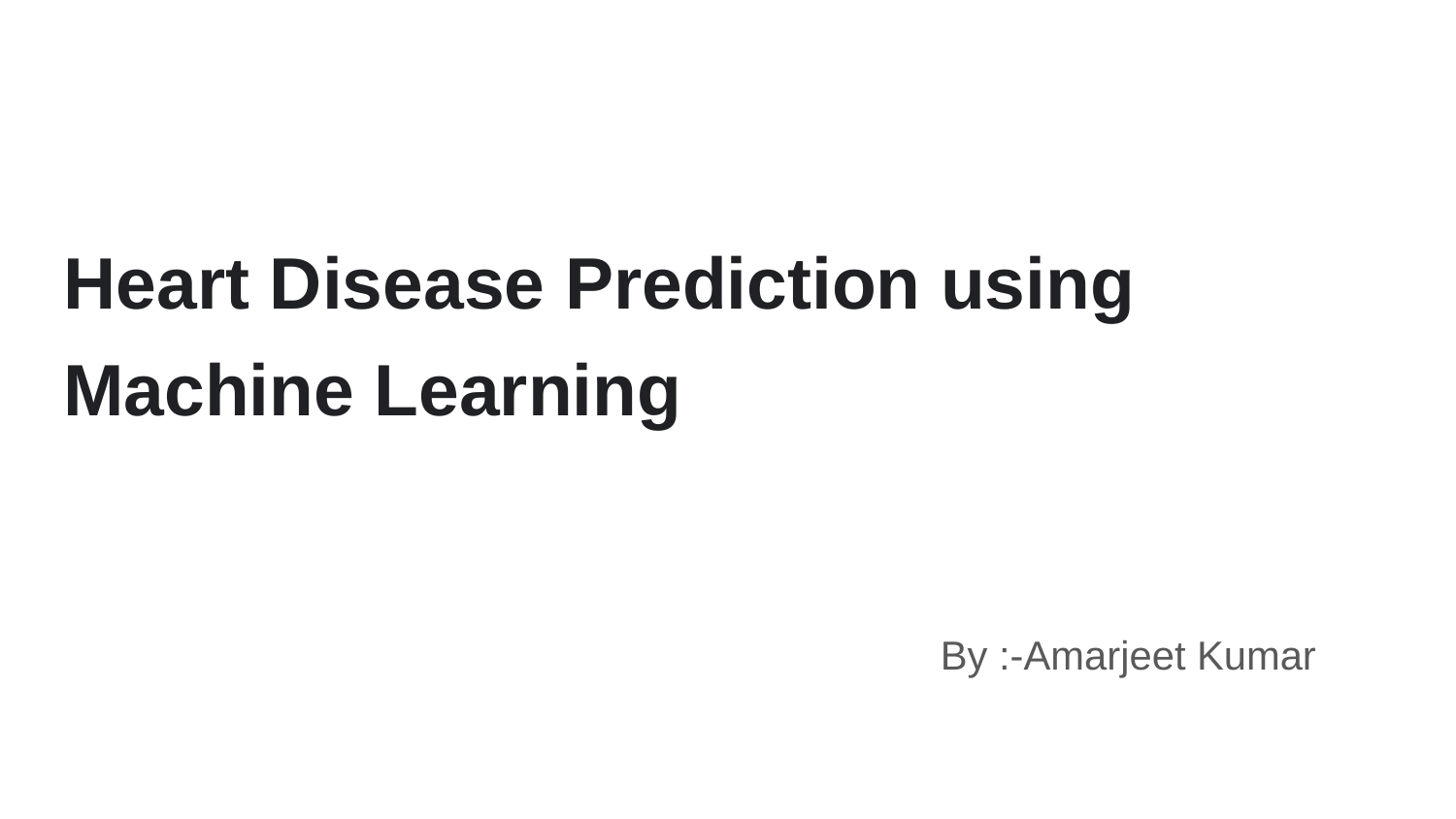

Heart Disease Prediction using Machine Learning
By :-Amarjeet Kumar